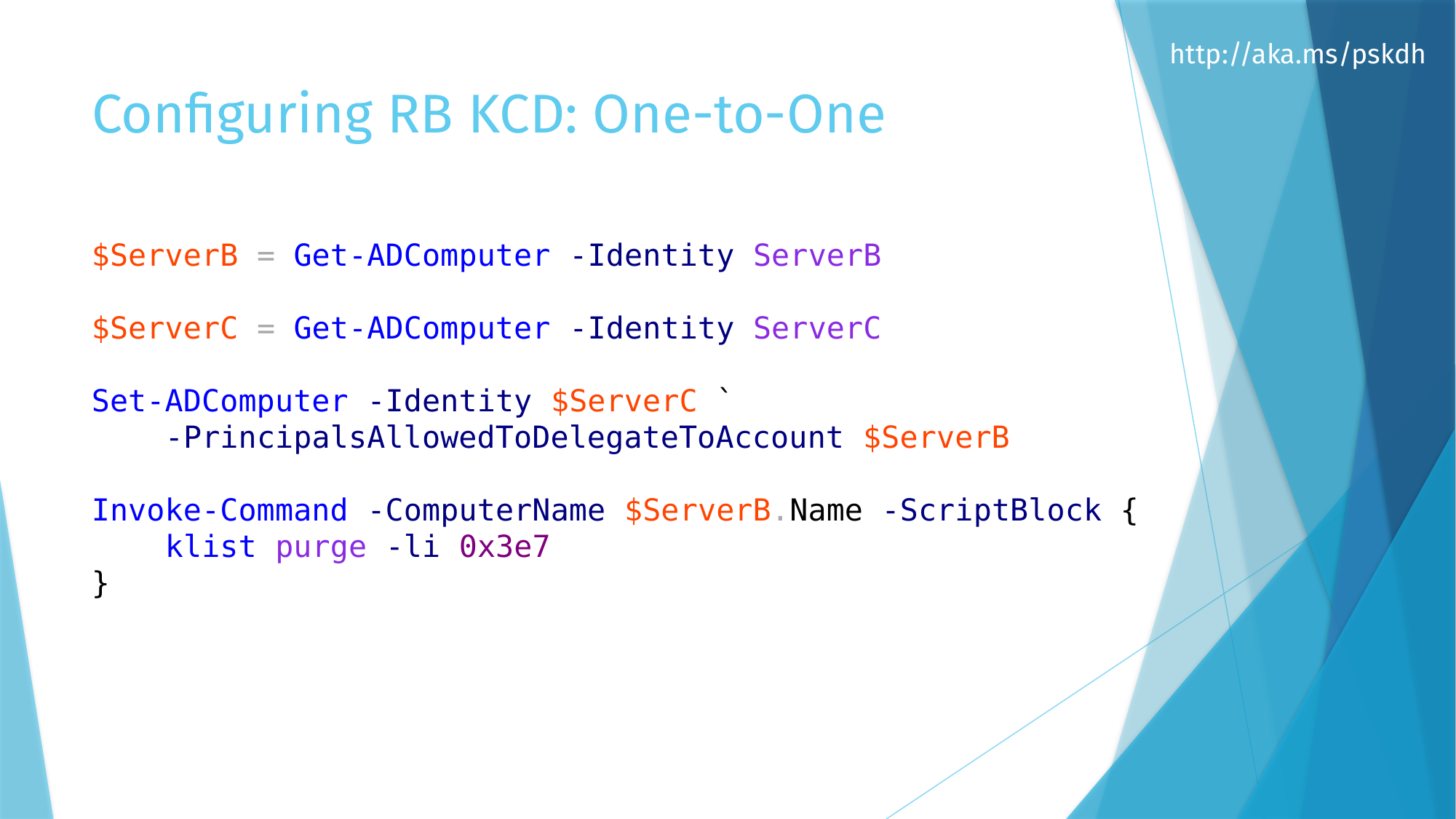

# Configuring RB KCD: One-to-One
$ServerB = Get-ADComputer -Identity ServerB

$ServerC = Get-ADComputer -Identity ServerC

Set-ADComputer -Identity $ServerC `
    -PrincipalsAllowedToDelegateToAccount $ServerB

Invoke-Command -ComputerName $ServerB.Name -ScriptBlock {
    klist purge -li 0x3e7
}